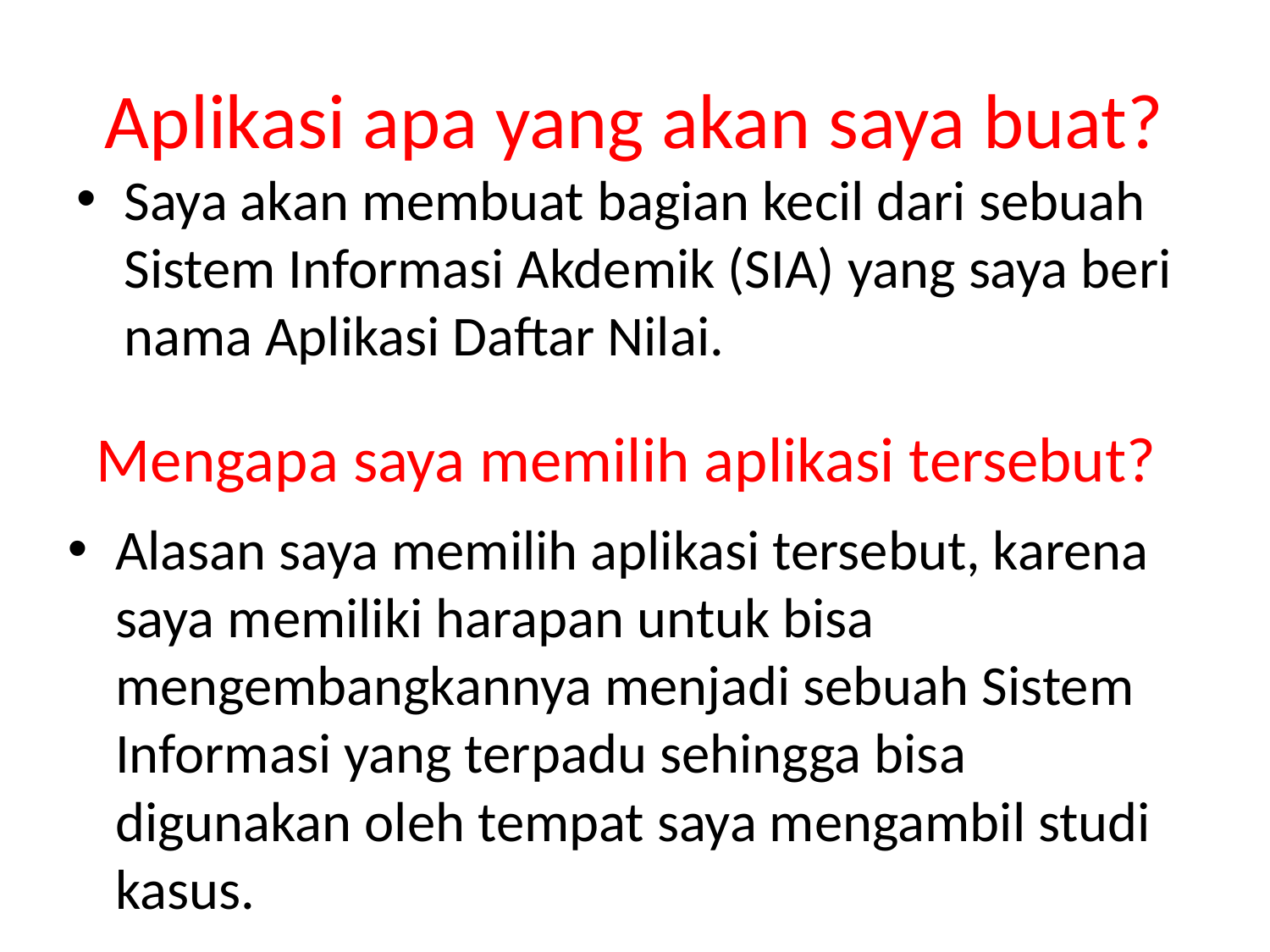

# Aplikasi apa yang akan saya buat?
Saya akan membuat bagian kecil dari sebuah Sistem Informasi Akdemik (SIA) yang saya beri nama Aplikasi Daftar Nilai.
Mengapa saya memilih aplikasi tersebut?
Alasan saya memilih aplikasi tersebut, karena saya memiliki harapan untuk bisa mengembangkannya menjadi sebuah Sistem Informasi yang terpadu sehingga bisa digunakan oleh tempat saya mengambil studi kasus.